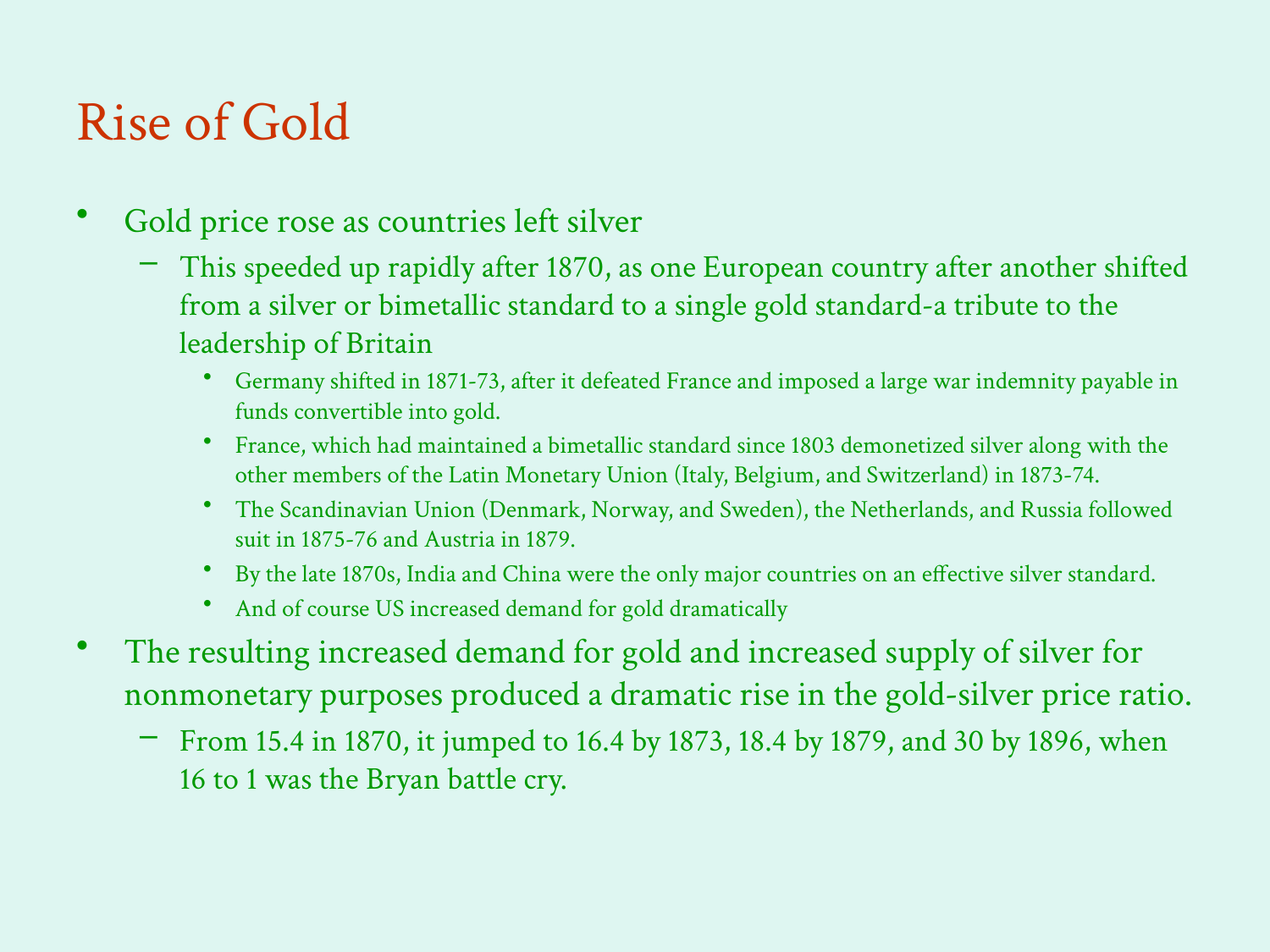

# Rise of Gold
Gold price rose as countries left silver
This speeded up rapidly after 1870, as one European country after another shifted from a silver or bimetallic standard to a single gold standard-a tribute to the leadership of Britain
Germany shifted in 1871-73, after it defeated France and imposed a large war indemnity payable in funds convertible into gold.
France, which had maintained a bimetallic standard since 1803 demonetized silver along with the other members of the Latin Monetary Union (Italy, Belgium, and Switzerland) in 1873-74.
The Scandinavian Union (Denmark, Norway, and Sweden), the Netherlands, and Russia followed suit in 1875-76 and Austria in 1879.
By the late 1870s, India and China were the only major countries on an effective silver standard.
And of course US increased demand for gold dramatically
The resulting increased demand for gold and increased supply of silver for nonmonetary purposes produced a dramatic rise in the gold-silver price ratio.
From 15.4 in 1870, it jumped to 16.4 by 1873, 18.4 by 1879, and 30 by 1896, when 16 to 1 was the Bryan battle cry.